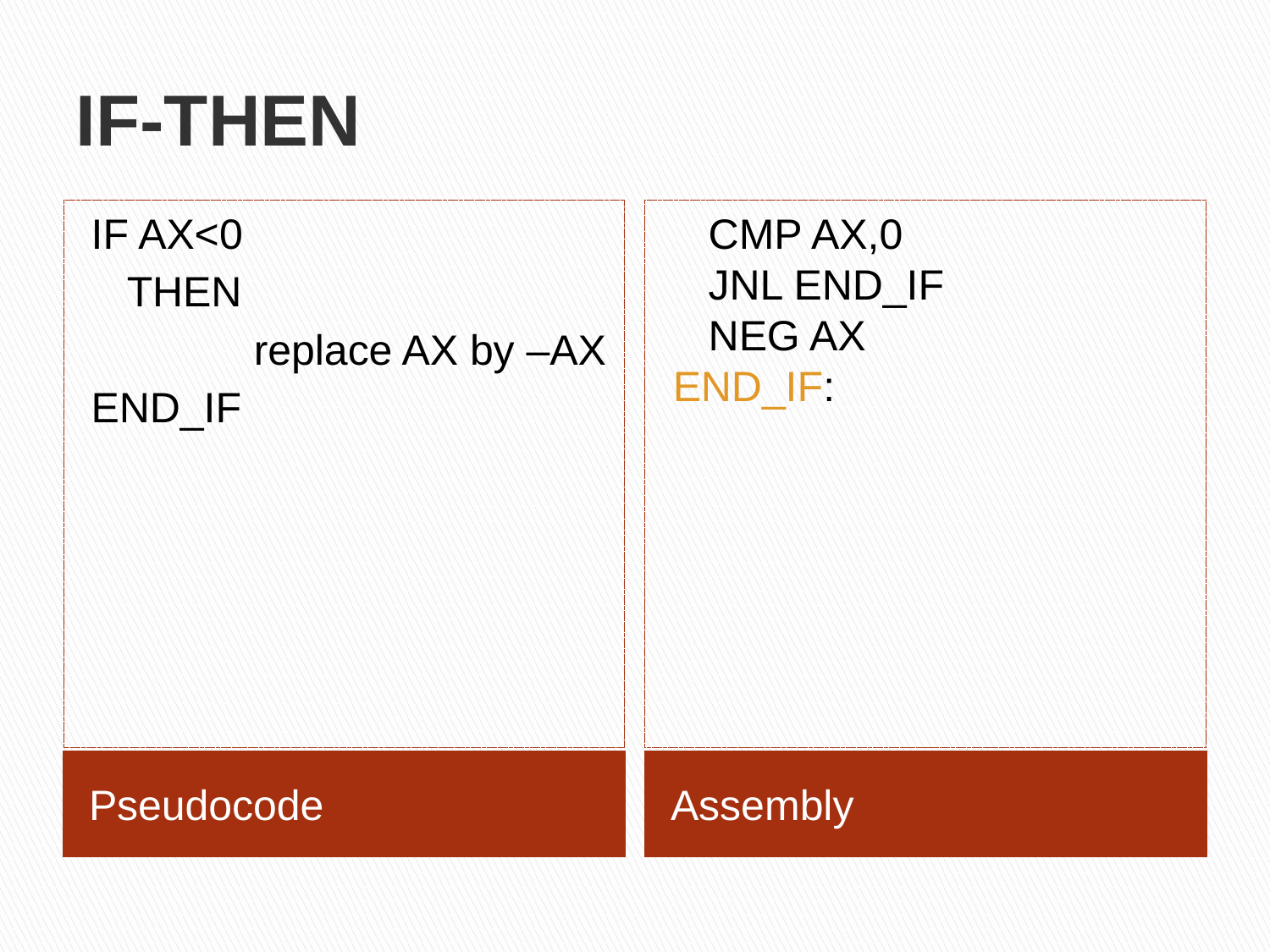

# IF-THEN
IF AX<0
	THEN
		replace AX by –AX
END_IF

	CMP AX,0
	JNL END_IF
	NEG AX
END_IF:
Pseudocode
Assembly